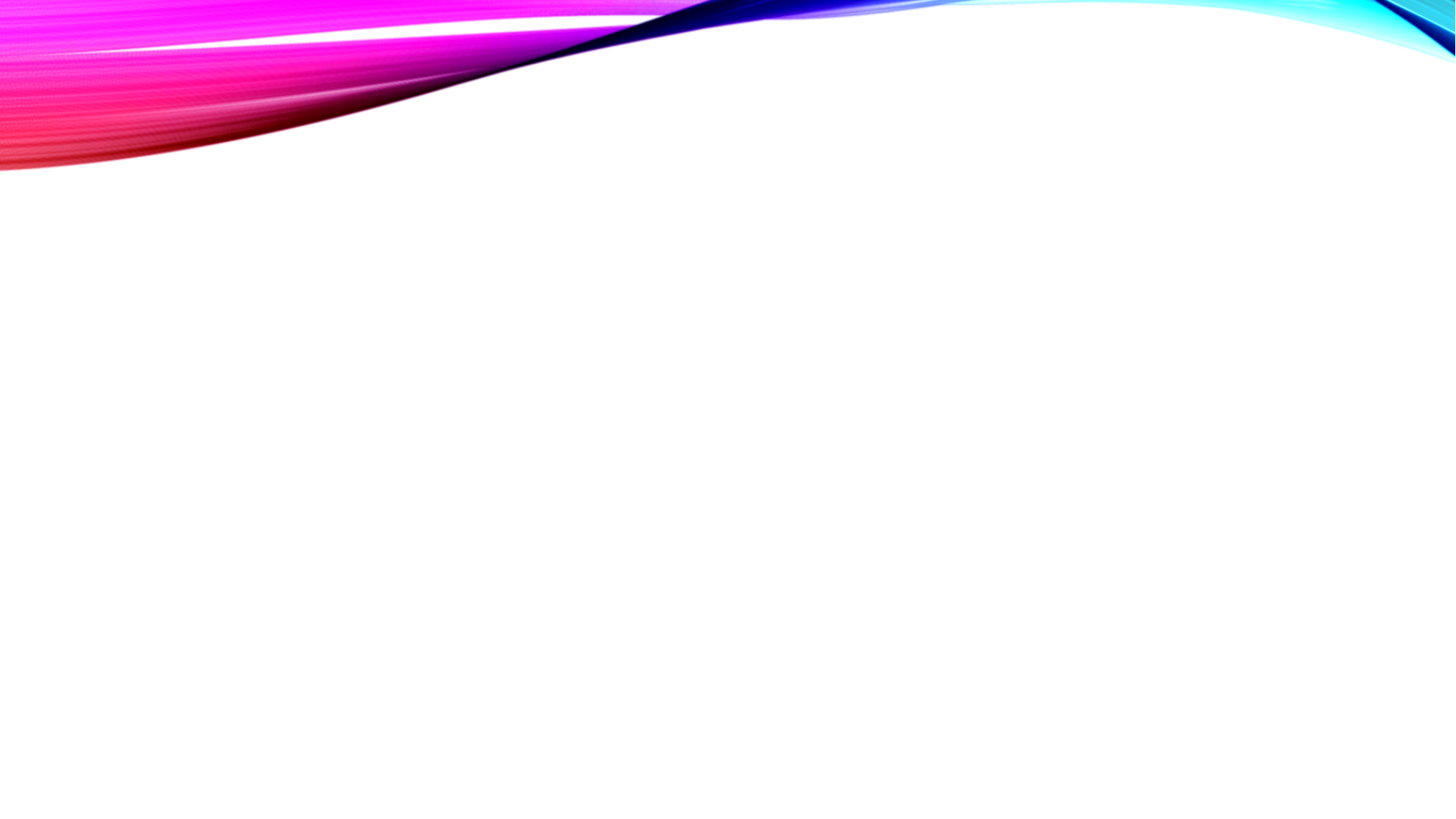

Top Three
I was extremely excited to learn how to use Git. It’s change how I do things.
Pair programming has been a great experience, although I actually thought it was going to be terrible.
Being able to manipulate pictures or sound without the use of Photoshop is an interesting skill I never thought I would have.
- Caitlin Kuleck
I enjoyed working in pairs, it made the learning and programming much more enjoyable.
I feel more comfortable using Python and GitHub, I plan to continue using both.
I learned new development techniques, keeping my code more agile and maintainable was a key concept in this course
- Luciano Avendano